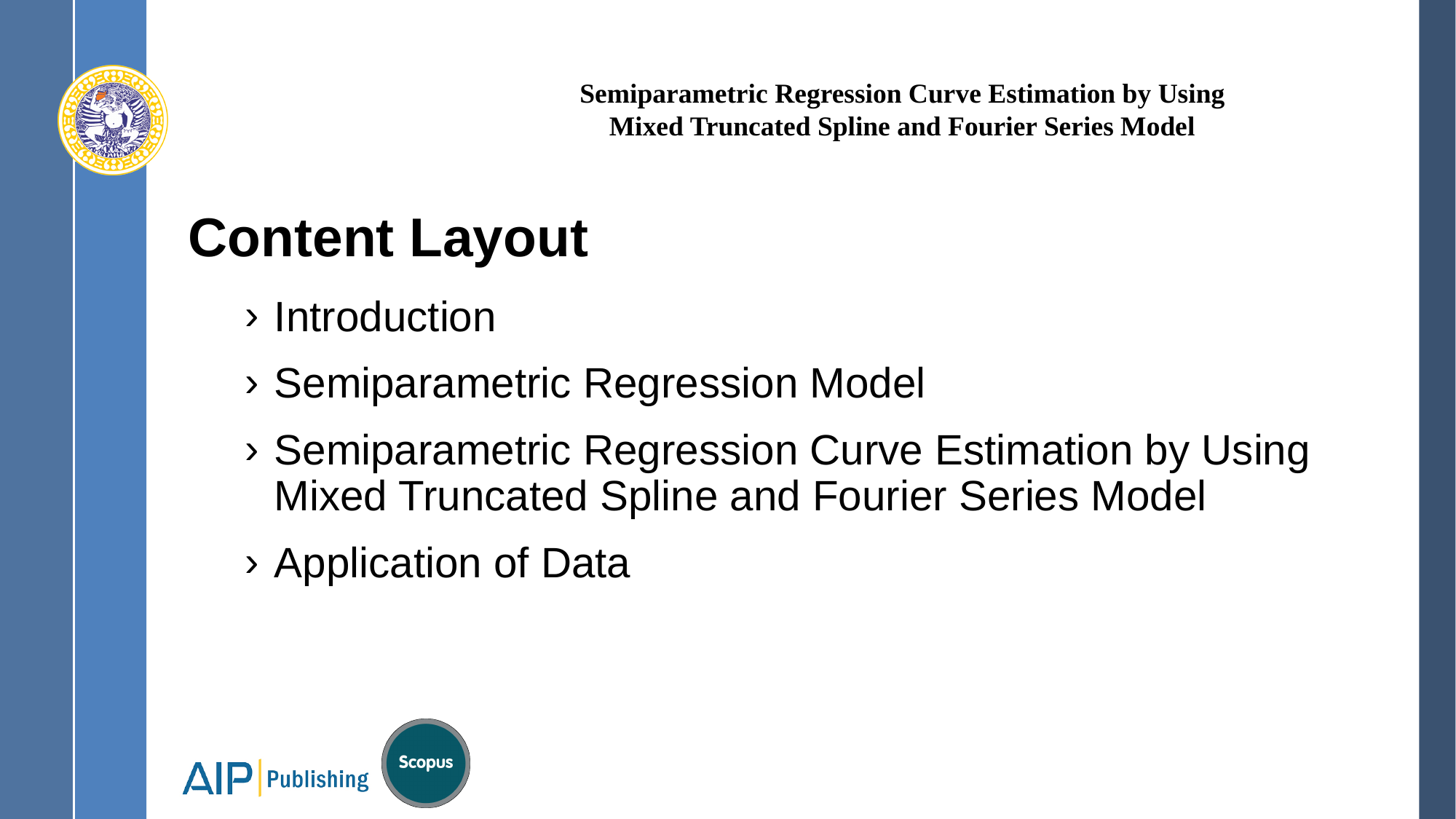

Semiparametric Regression Curve Estimation by Using Mixed Truncated Spline and Fourier Series Model
# Content Layout
Introduction
Semiparametric Regression Model
Semiparametric Regression Curve Estimation by Using Mixed Truncated Spline and Fourier Series Model
Application of Data